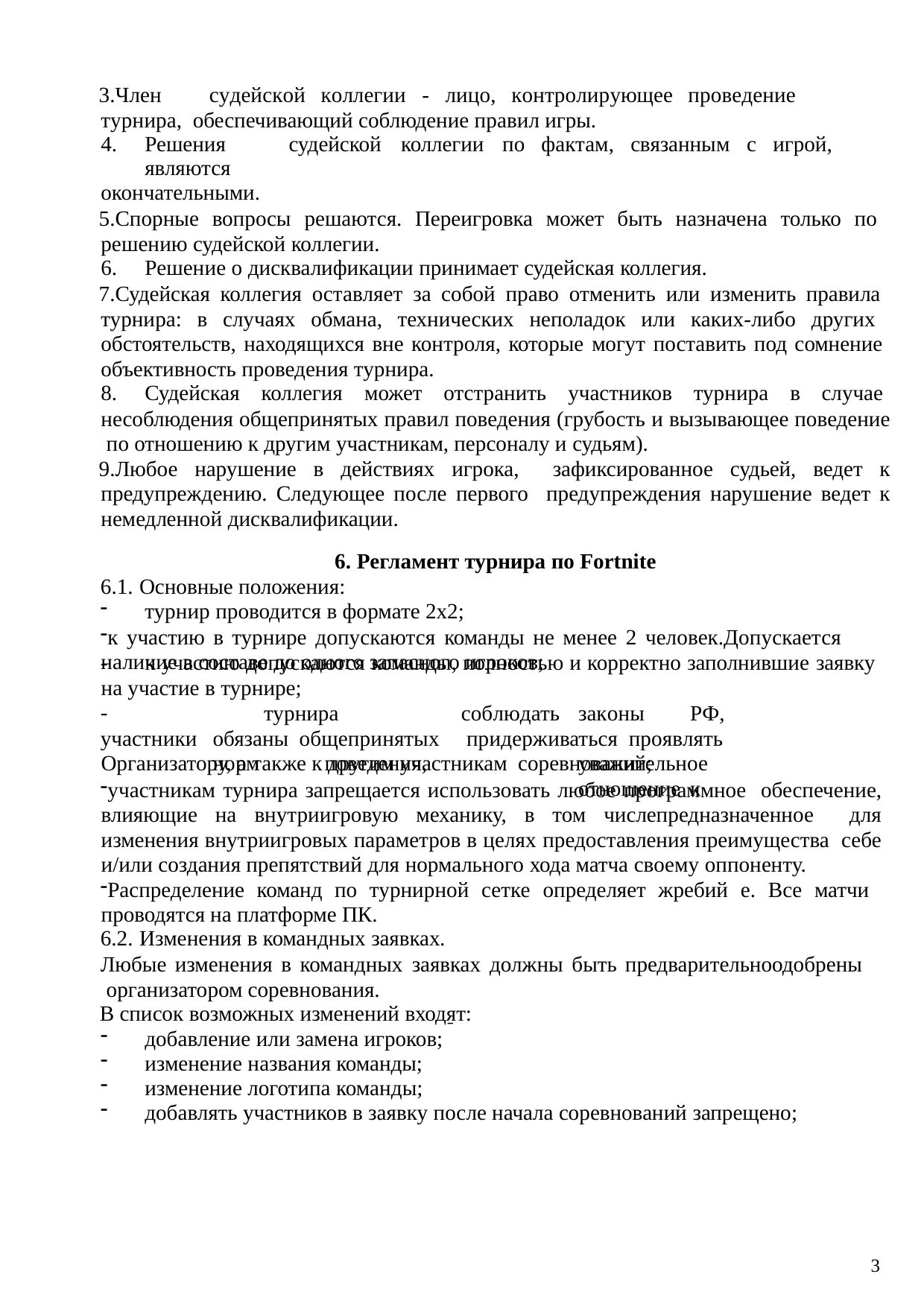

Член	судейской	коллегии	-	лицо,	контролирующее	проведение	турнира,  обеспечивающий соблюдение правил игры.
Решения	судейской	коллегии	по	фактам,	связанным	с	игрой,	являются
окончательными.
Спорные вопросы решаются. Переигровка может быть назначена только по  решению судейской коллегии.
Решение о дисквалификации принимает судейская коллегия.
Судейская коллегия оставляет за собой право отменить или изменить правила  турнира: в случаях обмана, технических неполадок или каких-либо других  обстоятельств, находящихся вне контроля, которые могут поставить под сомнение  объективность проведения турнира.
Судейская  коллегия  может  отстранить  участников турнира  в   случае
несоблюдения общепринятых правил поведения (грубость и вызывающее поведение  по отношению к другим участникам, персоналу и судьям).
Любое нарушение в действиях игрока,  зафиксированное судьей, ведет к предупреждению. Следующее после первого  предупреждения нарушение ведет к немедленной дисквалификации.
6. Регламент турнира по Fortnite
6.1. Основные положения:
турнир проводится в формате 2x2;
к участию в турнире допускаются команды не менее 2 человек.Допускается  наличие в составе до одного запасного игроков;
-
к участию допускаются команды, полностью и корректно заполнившие заявку
на участие в турнире;
-	участники
турнира		обязаны  общепринятых	норм	поведения,
соблюдать	законы	РФ,	придерживаться  проявлять		уважительное		отношение	к
Организатору, а также к другим участникам  соревнований;
участникам турнира запрещается использовать любое программное  обеспечение, влияющие на внутриигровую механику, в том числепредназначенное  для изменения внутриигровых параметров в целях предоставления преимущества  себе и/или создания препятствий для нормального хода матча своему оппоненту.
Распределение команд по турнирной сетке определяет жребий е. Все матчи  проводятся на платформе ПК.
6.2. Изменения в командных заявках.
Любые изменения в командных заявках должны быть предварительноодобрены  организатором соревнования.
В список возможных изменений входят:
добавление или замена игроков;
изменение названия команды;
изменение логотипа команды;
добавлять участников в заявку после начала соревнований запрещено;

3